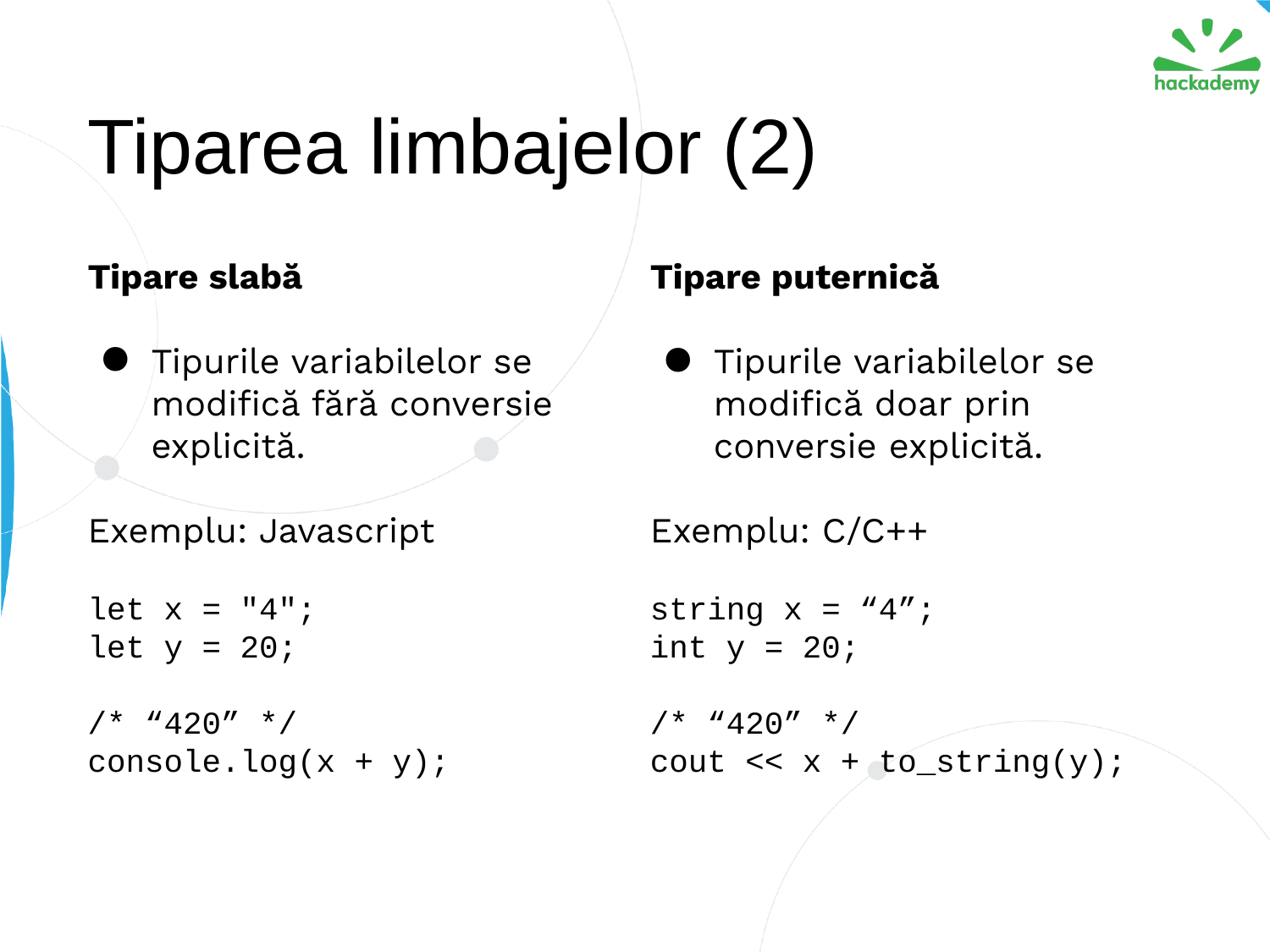

# Tiparea limbajelor (2)
Tipare slabă

Tipurile variabilelor se modifică fără conversie explicită.

Exemplu: Javascript

let x = "4";
let y = 20;

/* “420” */
console.log(x + y);

Tipare puternică

Tipurile variabilelor se modifică doar prin conversie explicită.

Exemplu: C/C++

string x = “4”;
int y = 20;

/* “420” */
cout << x + to_string(y);